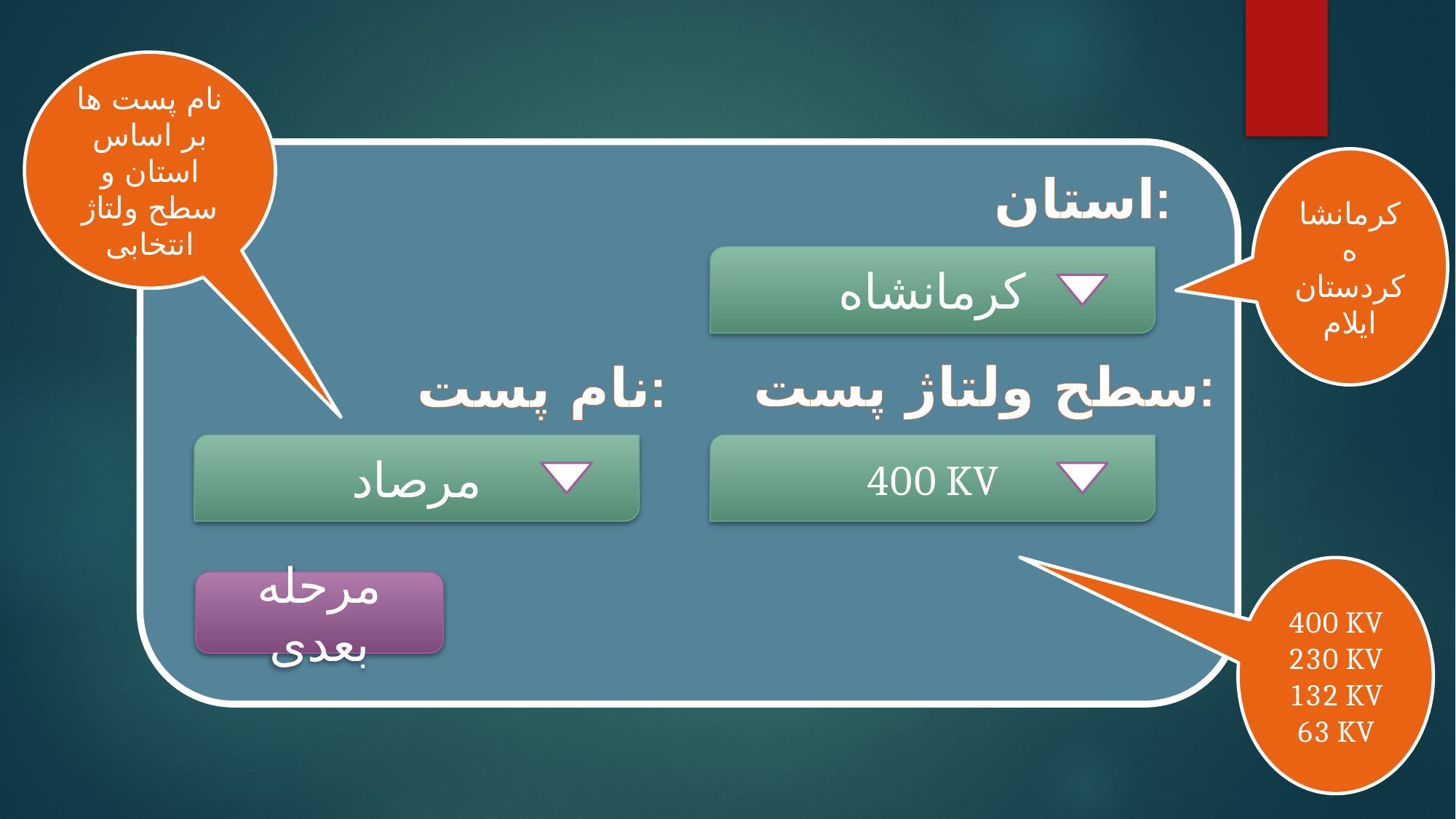

نام پست ها بر اساس استان و سطح ولتاژ انتخابی

کرمانشاه کردستان ایلام
استان:
کرمانشاه

سطح ولتاژ پست:
نام پست:
مرصاد
400 KV

400 KV 230 KV 132 KV 63 KV
مرحله بعدی